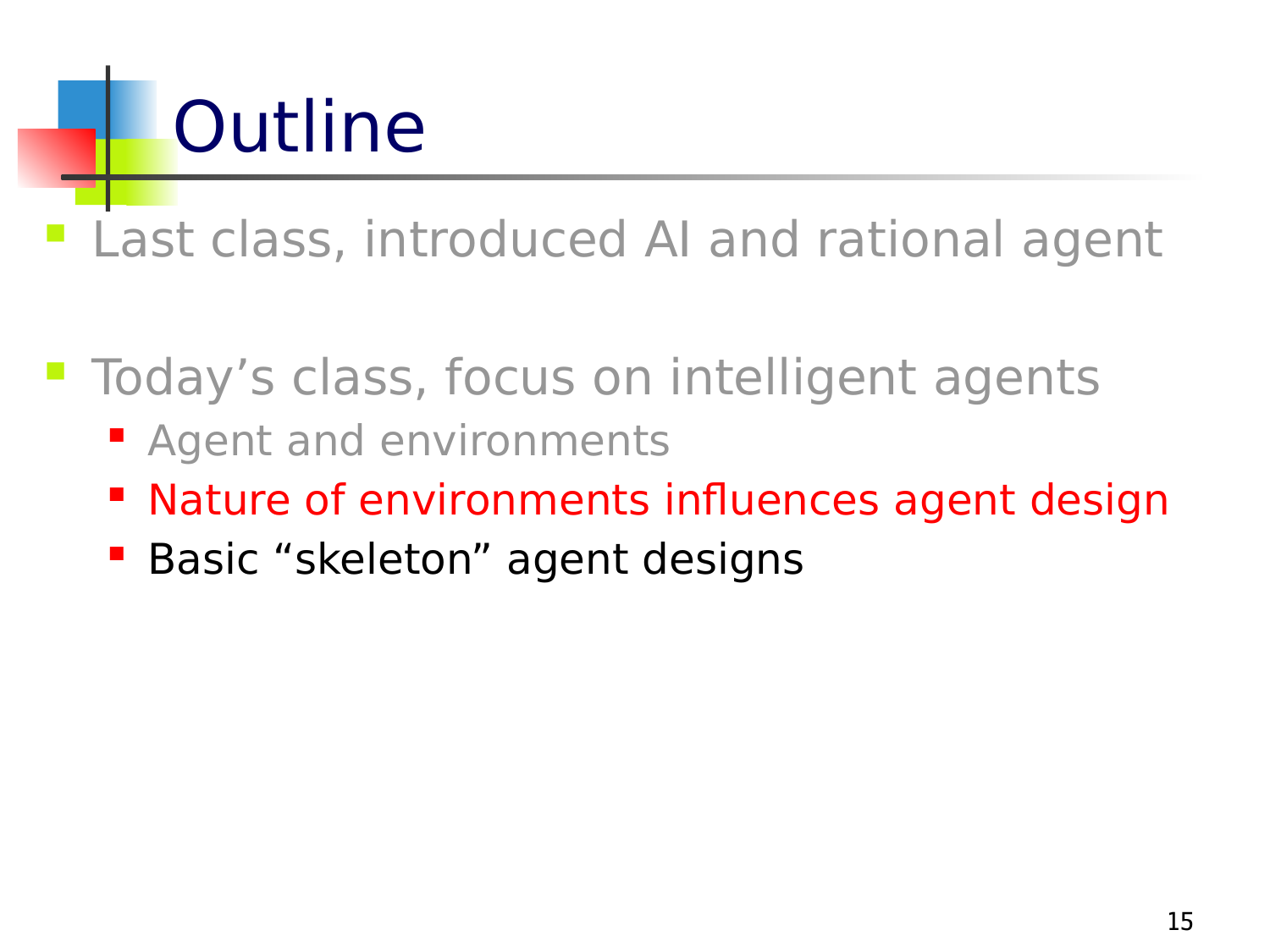

# Outline
Last class, introduced AI and rational agent

Today’s class, focus on intelligent agents
Agent and environments
Nature of environments influences agent design
Basic “skeleton” agent designs
15